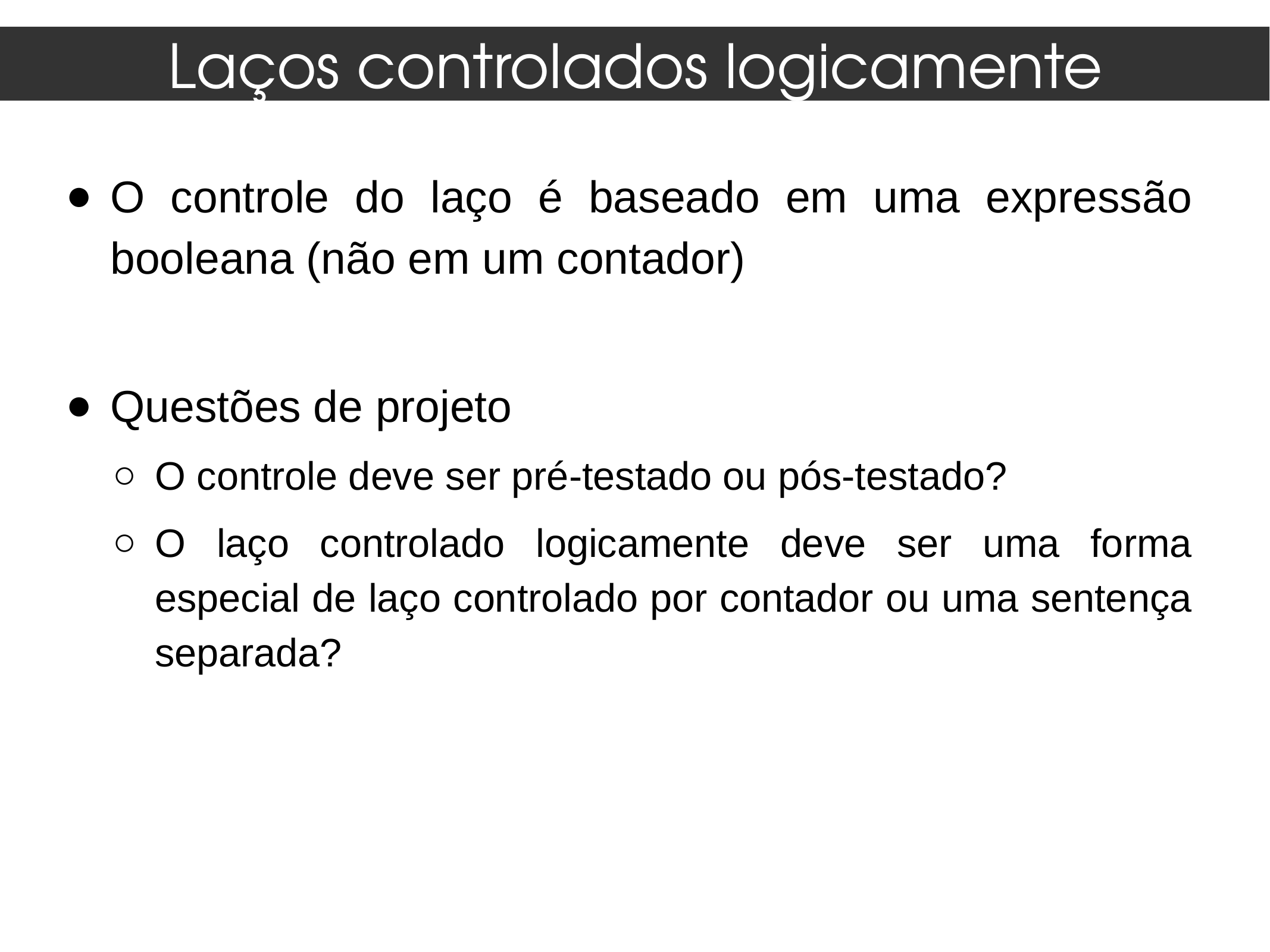

Laços controlados logicamente
O controle do laço é baseado em uma expressão booleana (não em um contador)

Questões de projeto
O controle deve ser pré-testado ou pós-testado?
O laço controlado logicamente deve ser uma forma especial de laço controlado por contador ou uma sentença separada?